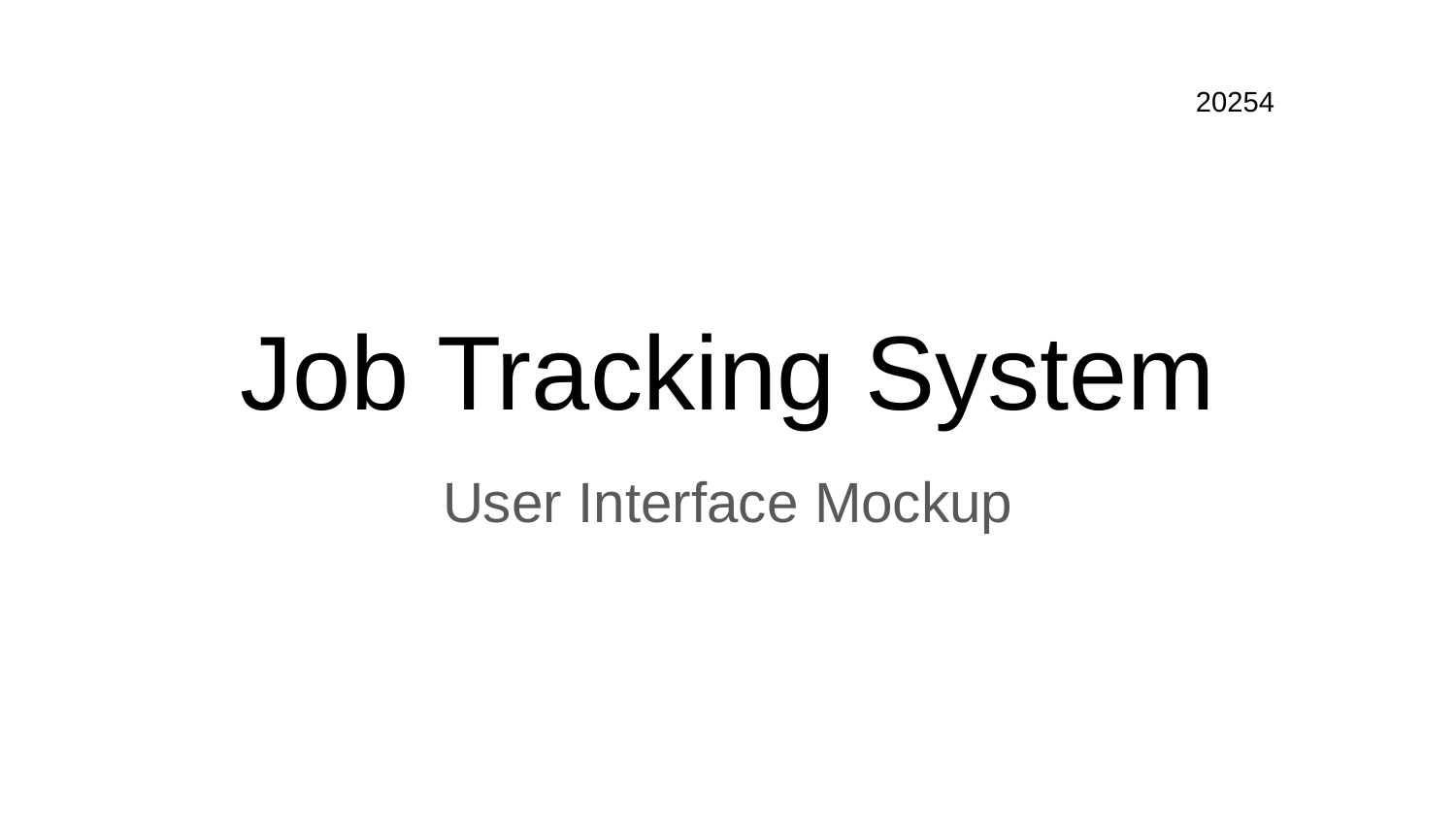

20254
# Job Tracking System
User Interface Mockup